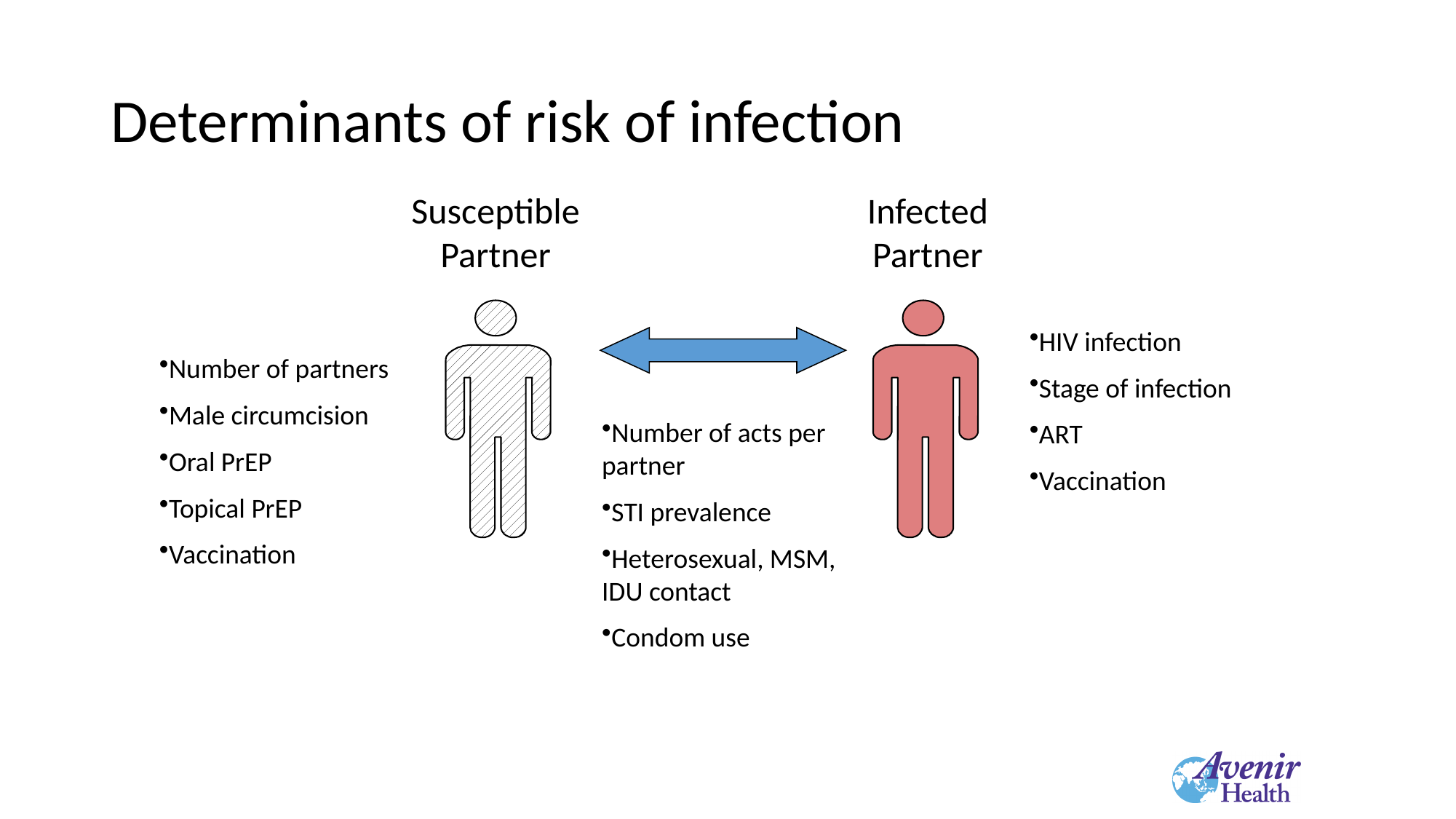

# Determinants of risk of infection
Infected Partner
Susceptible Partner

HIV infection
Stage of infection
ART
Vaccination

Number of partners
Male circumcision
Oral PrEP
Topical PrEP
Vaccination
Number of acts per partner
STI prevalence
Heterosexual, MSM, IDU contact
Condom use